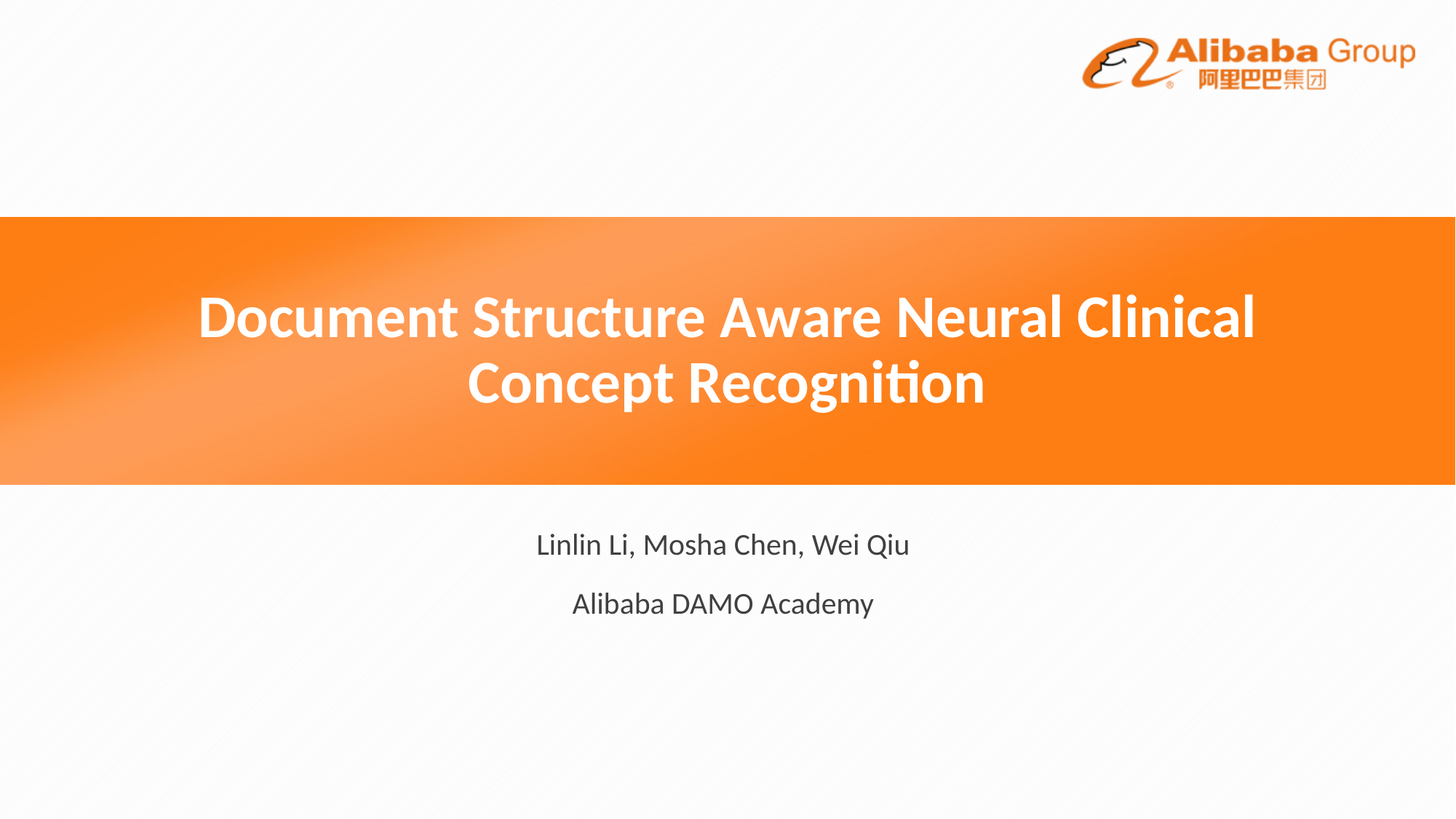

# Document Structure Aware Neural Clinical Concept Recognition
Linlin Li, Mosha Chen, Wei Qiu
Alibaba DAMO Academy